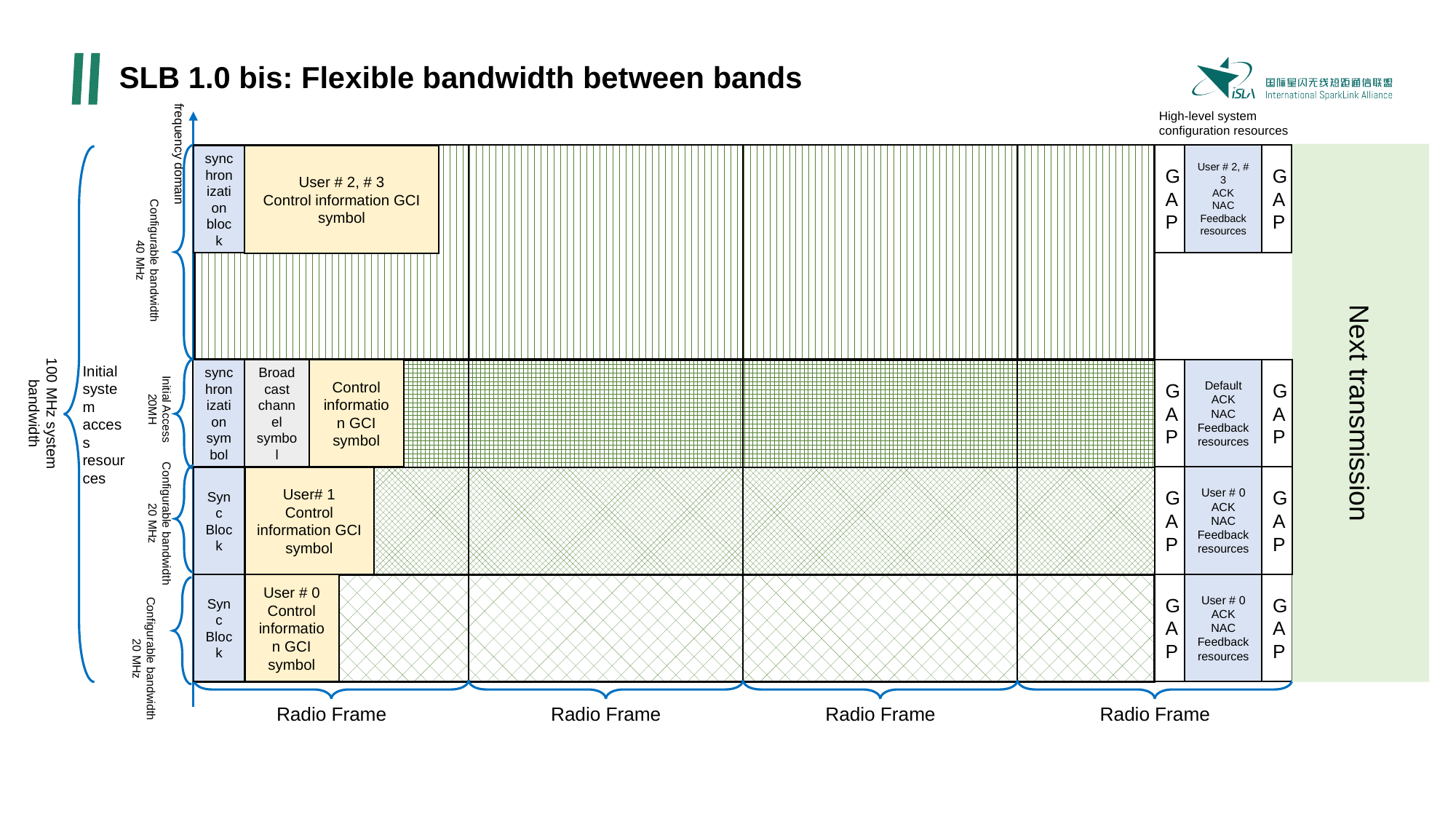

# SLB 1.0 bis: Flexible bandwidth between bands
frequency domain
High-level system configuration resources
Next transmission

Configurable bandwidth
40 MHz

GAP
User # 2, # 3
ACK
NAC
Feedback resources
GAP
synchronization block
User # 2, # 3
Control information GCI symbol

100 MHz system bandwidth
Initial system access resources

Initial Access
20MH
synchronization symbol
Broadcast channel symbol
Control information GCI symbol
GAP
Default ACK
NAC
Feedback resources
GAP

Configurable bandwidth
20 MHz
GAP
User # 0
ACK
NAC
Feedback resources
GAP
Sync Block
User# 1
Control information GCI symbol

GAP
User # 0
ACK
NAC
Feedback resources
GAP
Sync Block
User # 0
Control information GCI symbol

Configurable bandwidth
20 MHz

Radio Frame

Radio Frame

Radio Frame

Radio Frame